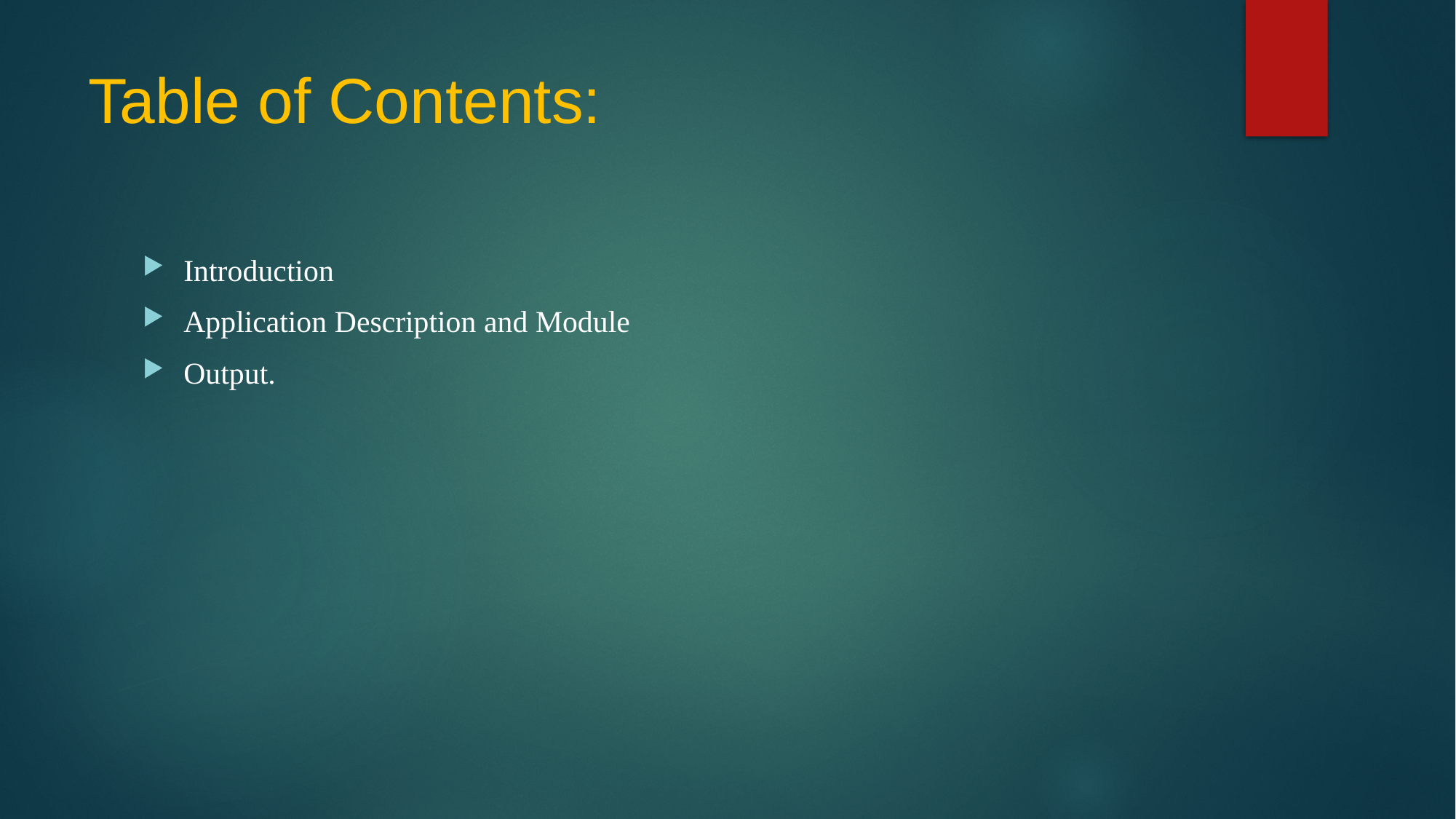

# Table of Contents:
Introduction
Application Description and Module
Output.